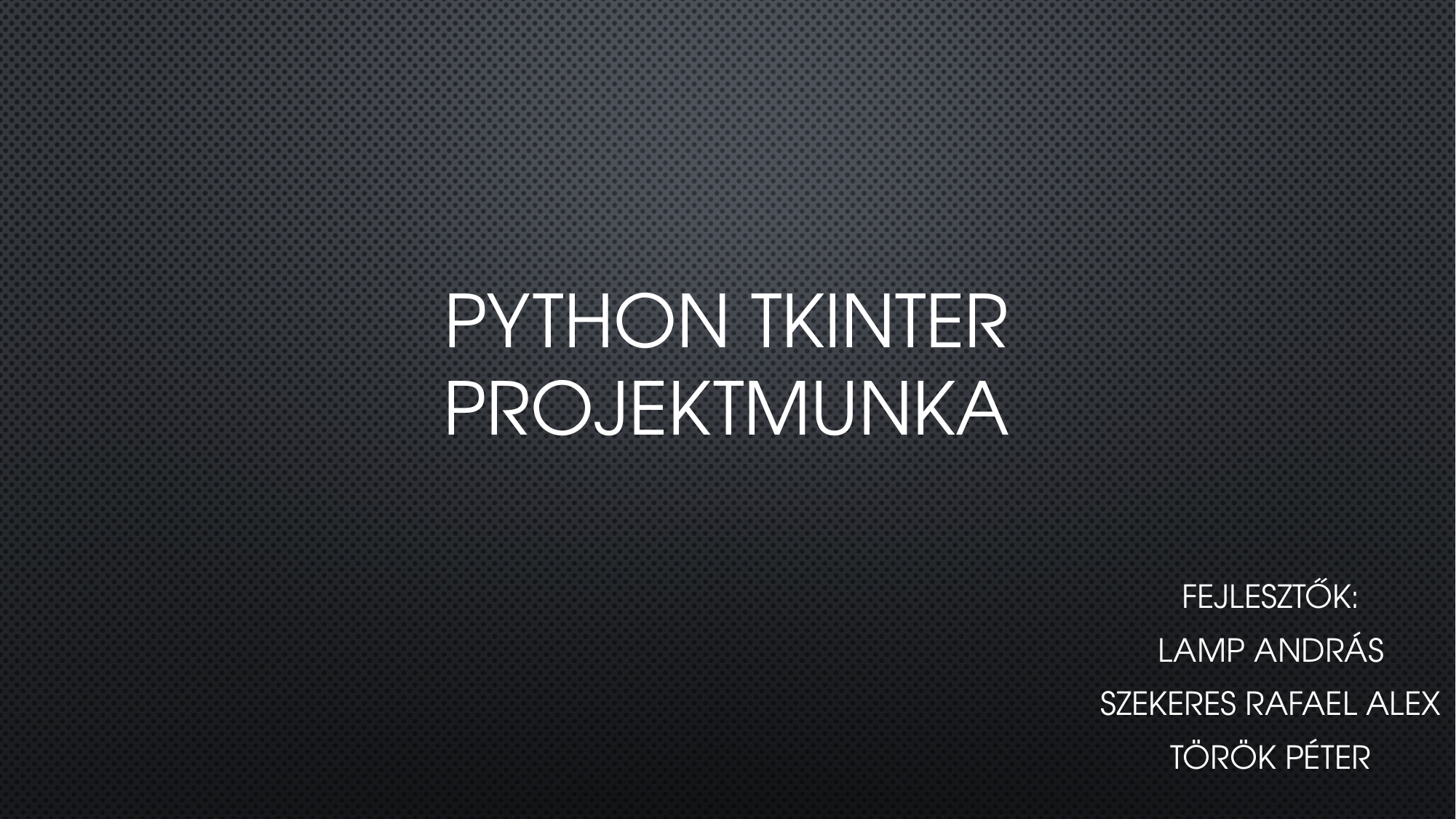

# Python tkinter projektmunka
Fejlesztők:
Lamp András
Szekeres Rafael Alex
Török Péter